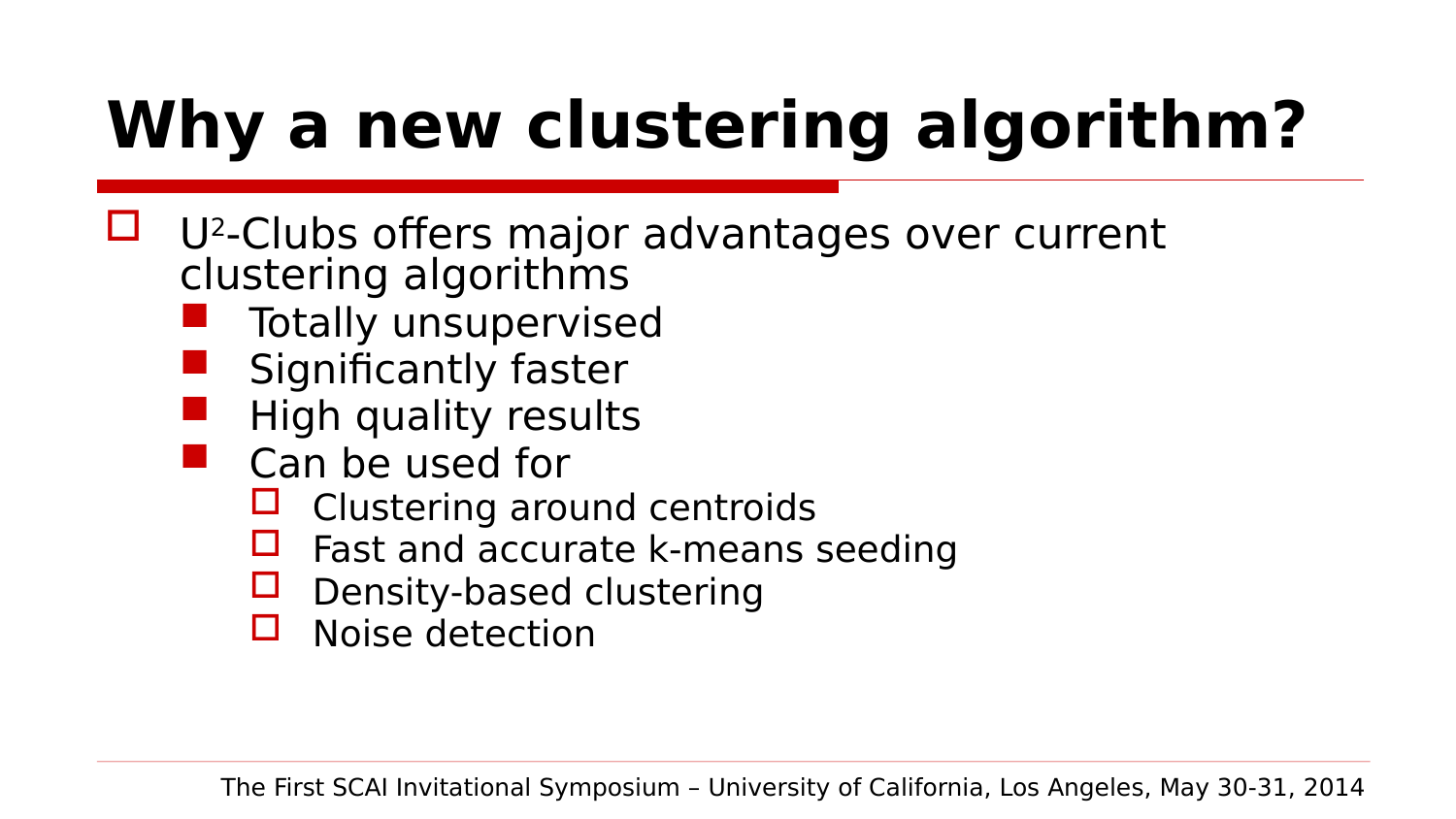

Why a new clustering algorithm?
U2-Clubs offers major advantages over current clustering algorithms
Totally unsupervised
Significantly faster
High quality results
Can be used for
Clustering around centroids
Fast and accurate k-means seeding
Density-based clustering
Noise detection